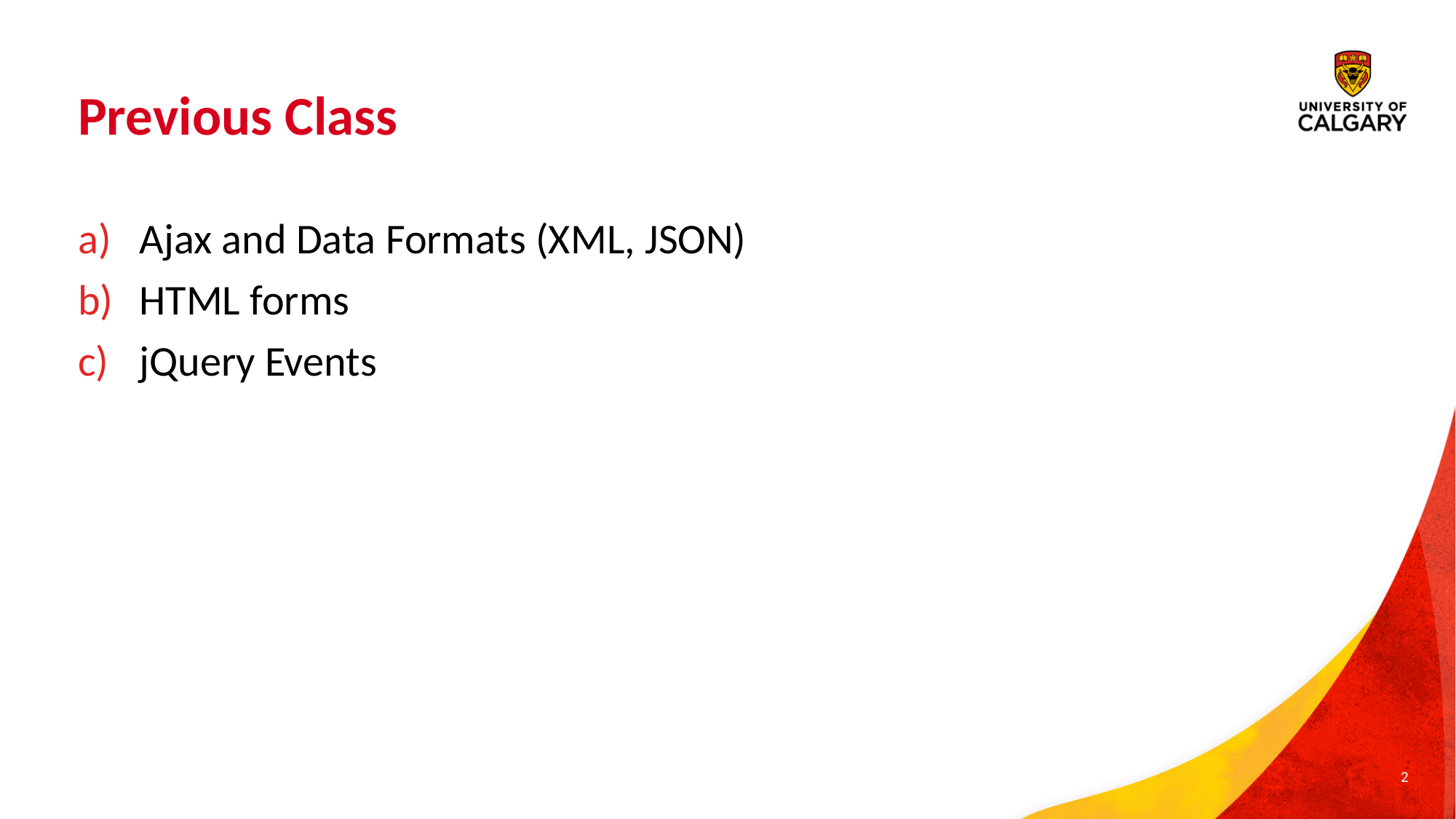

# Previous Class
Ajax and Data Formats (XML, JSON)
HTML forms
jQuery Events
2